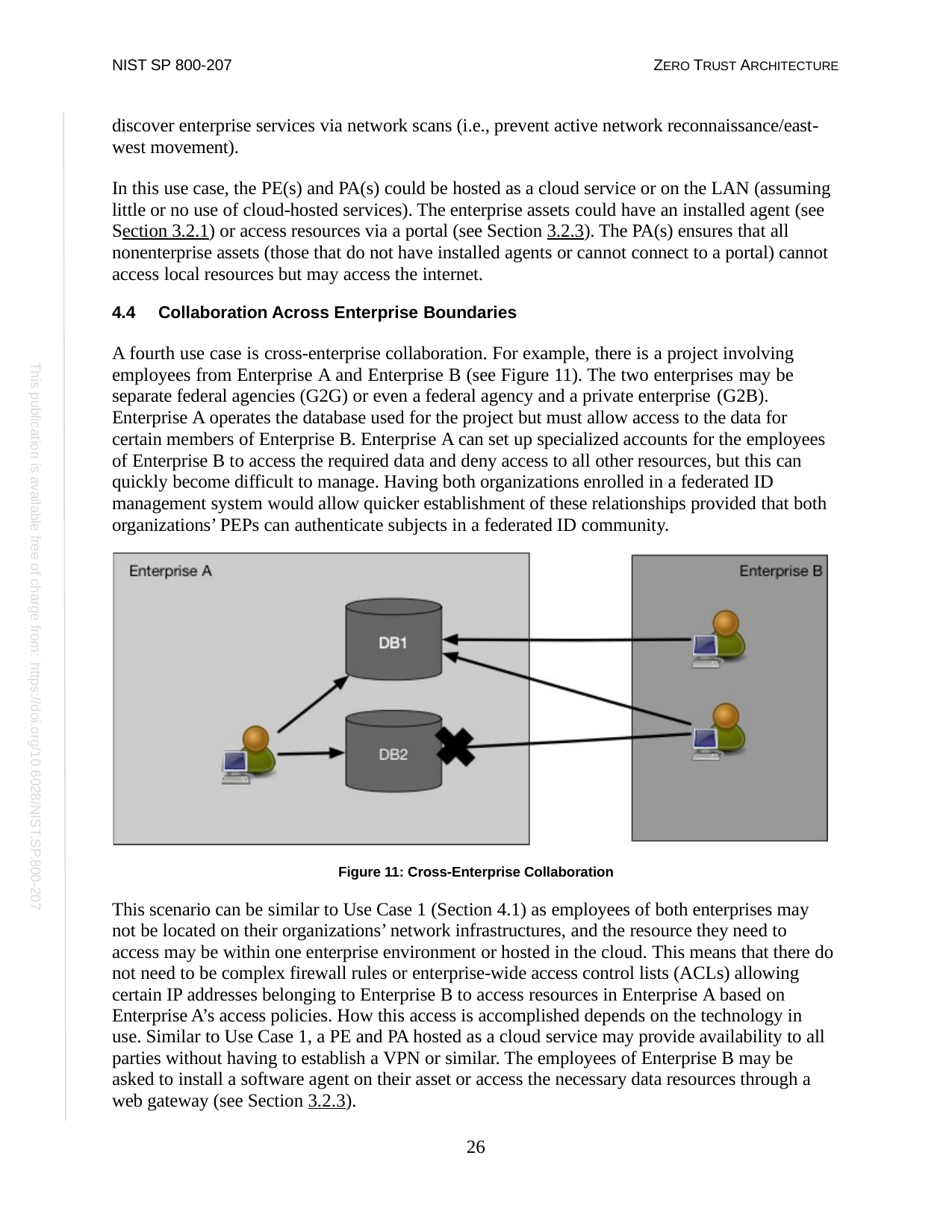

NIST SP 800-207
ZERO TRUST ARCHITECTURE
discover enterprise services via network scans (i.e., prevent active network reconnaissance/east-  west movement).

In this use case, the PE(s) and PA(s) could be hosted as a cloud service or on the LAN (assuming  little or no use of cloud-hosted services). The enterprise assets could have an installed agent (see  Section 3.2.1) or access resources via a portal (see Section 3.2.3). The PA(s) ensures that all  nonenterprise assets (those that do not have installed agents or cannot connect to a portal) cannot  access local resources but may access the internet.
4.4	Collaboration Across Enterprise Boundaries

A fourth use case is cross-enterprise collaboration. For example, there is a project involving  employees from Enterprise A and Enterprise B (see Figure 11). The two enterprises may be  separate federal agencies (G2G) or even a federal agency and a private enterprise (G2B).
Enterprise A operates the database used for the project but must allow access to the data for  certain members of Enterprise B. Enterprise A can set up specialized accounts for the employees  of Enterprise B to access the required data and deny access to all other resources, but this can  quickly become difficult to manage. Having both organizations enrolled in a federated ID  management system would allow quicker establishment of these relationships provided that both  organizations’ PEPs can authenticate subjects in a federated ID community.

This publication is available free of charge from: https://doi.org/10.6028/NIST.SP.800-207

Figure 11: Cross-Enterprise Collaboration

This scenario can be similar to Use Case 1 (Section 4.1) as employees of both enterprises may  not be located on their organizations’ network infrastructures, and the resource they need to  access may be within one enterprise environment or hosted in the cloud. This means that there do  not need to be complex firewall rules or enterprise-wide access control lists (ACLs) allowing  certain IP addresses belonging to Enterprise B to access resources in Enterprise A based on  Enterprise A’s access policies. How this access is accomplished depends on the technology in  use. Similar to Use Case 1, a PE and PA hosted as a cloud service may provide availability to all  parties without having to establish a VPN or similar. The employees of Enterprise B may be  asked to install a software agent on their asset or access the necessary data resources through a  web gateway (see Section 3.2.3).
26